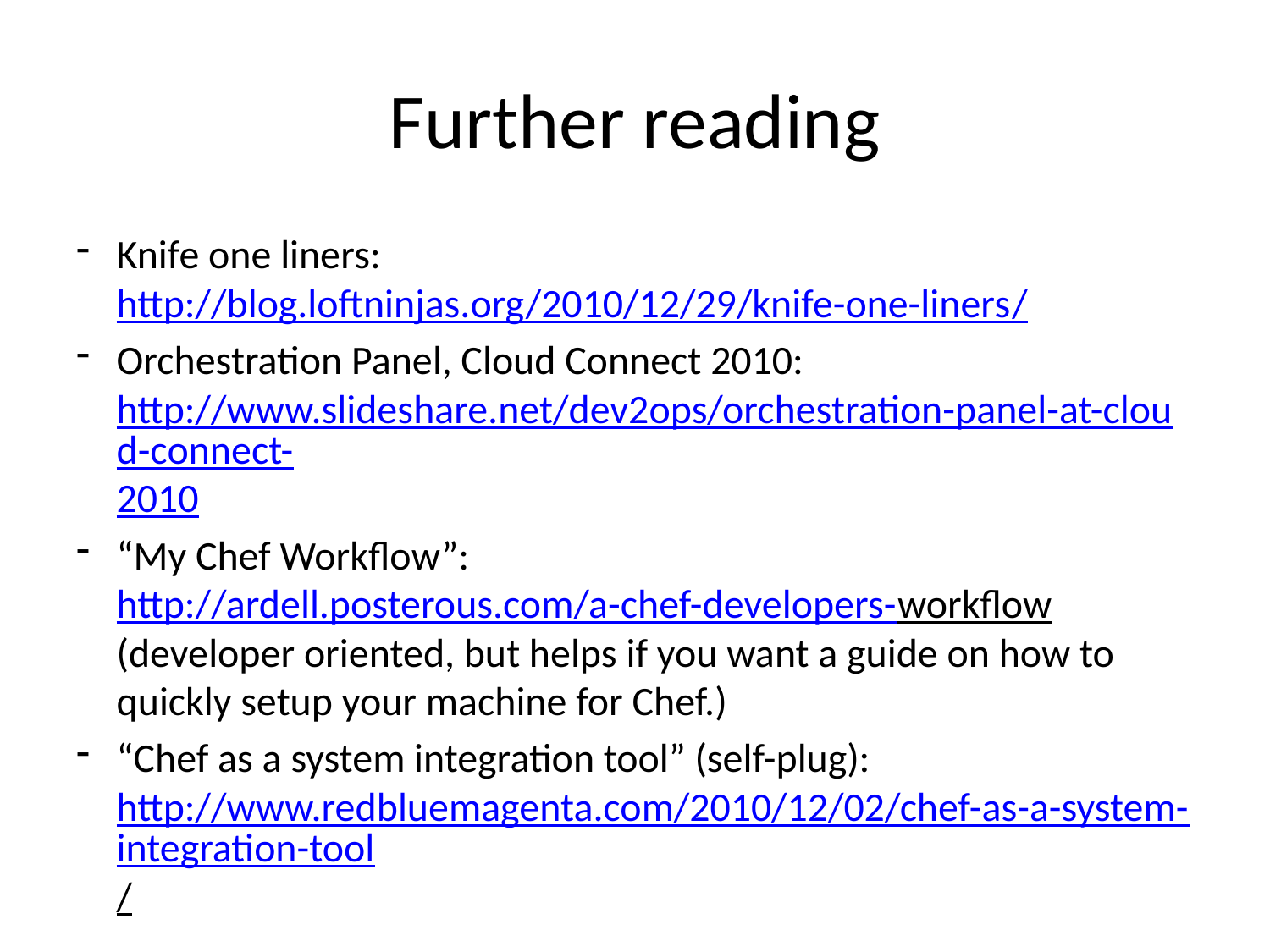

# Further reading
Knife one liners: http://blog.loftninjas.org/2010/12/29/knife-one-liners/
Orchestration Panel, Cloud Connect 2010: http://www.slideshare.net/dev2ops/orchestration-panel-at-cloud-connect-2010
“My Chef Workflow”: http://ardell.posterous.com/a-chef-developers-workflow (developer oriented, but helps if you want a guide on how to quickly setup your machine for Chef.)
“Chef as a system integration tool” (self-plug): http://www.redbluemagenta.com/2010/12/02/chef-as-a-system-integration-tool/